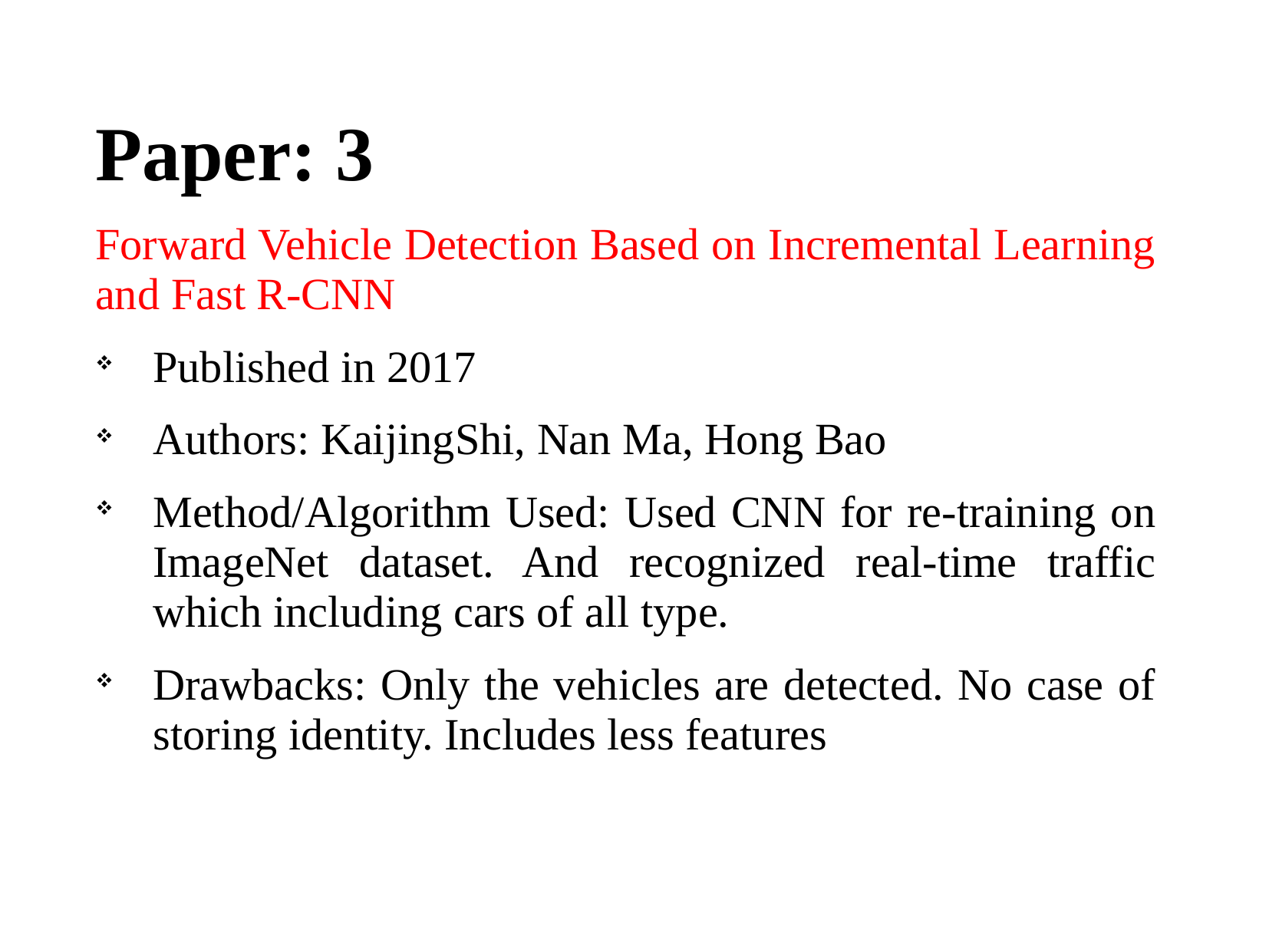

Paper: 3
Forward Vehicle Detection Based on Incremental Learning and Fast R-CNN
Published in 2017
Authors: KaijingShi, Nan Ma, Hong Bao
Method/Algorithm Used: Used CNN for re-training on ImageNet dataset. And recognized real-time traffic which including cars of all type.
Drawbacks: Only the vehicles are detected. No case of storing identity. Includes less features